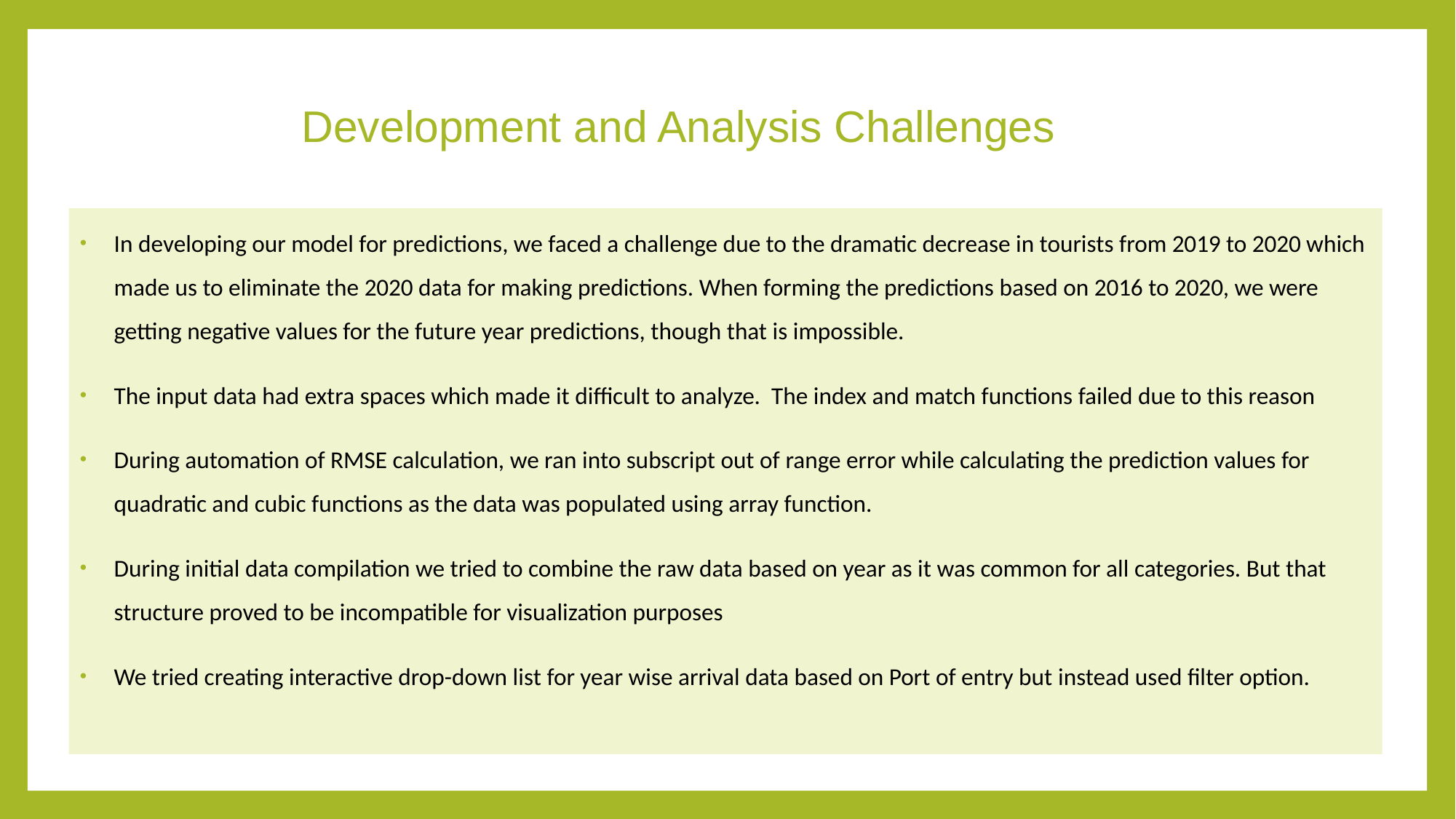

# Development and Analysis Challenges

In developing our model for predictions, we faced a challenge due to the dramatic decrease in tourists from 2019 to 2020 which made us to eliminate the 2020 data for making predictions. When forming the predictions based on 2016 to 2020, we were getting negative values for the future year predictions, though that is impossible.
The input data had extra spaces which made it difficult to analyze.  The index and match functions failed due to this reason
During automation of RMSE calculation, we ran into subscript out of range error while calculating the prediction values for quadratic and cubic functions as the data was populated using array function.
During initial data compilation we tried to combine the raw data based on year as it was common for all categories. But that structure proved to be incompatible for visualization purposes
We tried creating interactive drop-down list for year wise arrival data based on Port of entry but instead used filter option.